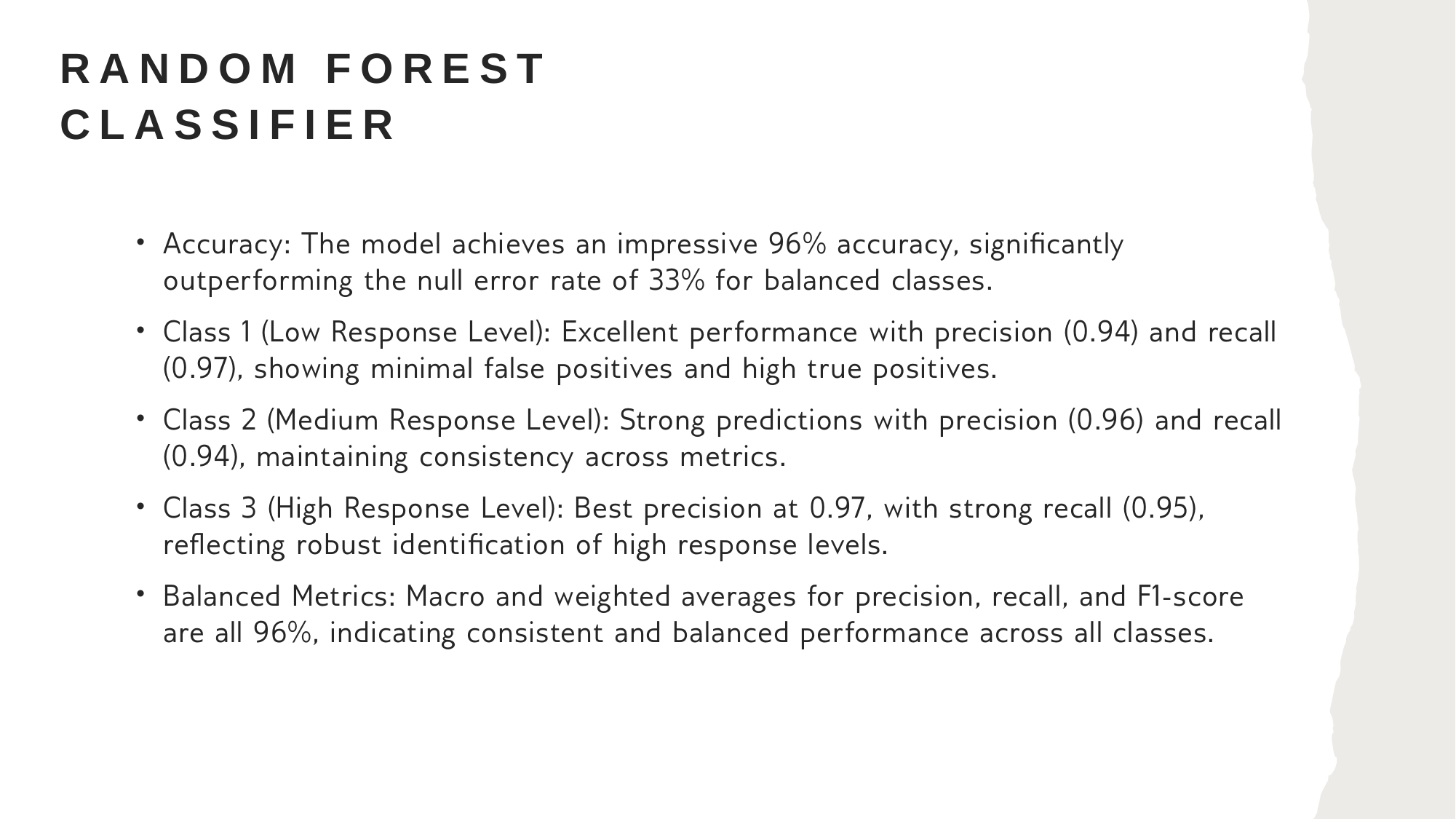

# RANDOM FOREST Classifier
Accuracy: The model achieves an impressive 96% accuracy, significantly outperforming the null error rate of 33% for balanced classes.
Class 1 (Low Response Level): Excellent performance with precision (0.94) and recall (0.97), showing minimal false positives and high true positives.
Class 2 (Medium Response Level): Strong predictions with precision (0.96) and recall (0.94), maintaining consistency across metrics.
Class 3 (High Response Level): Best precision at 0.97, with strong recall (0.95), reflecting robust identification of high response levels.
Balanced Metrics: Macro and weighted averages for precision, recall, and F1-score are all 96%, indicating consistent and balanced performance across all classes.